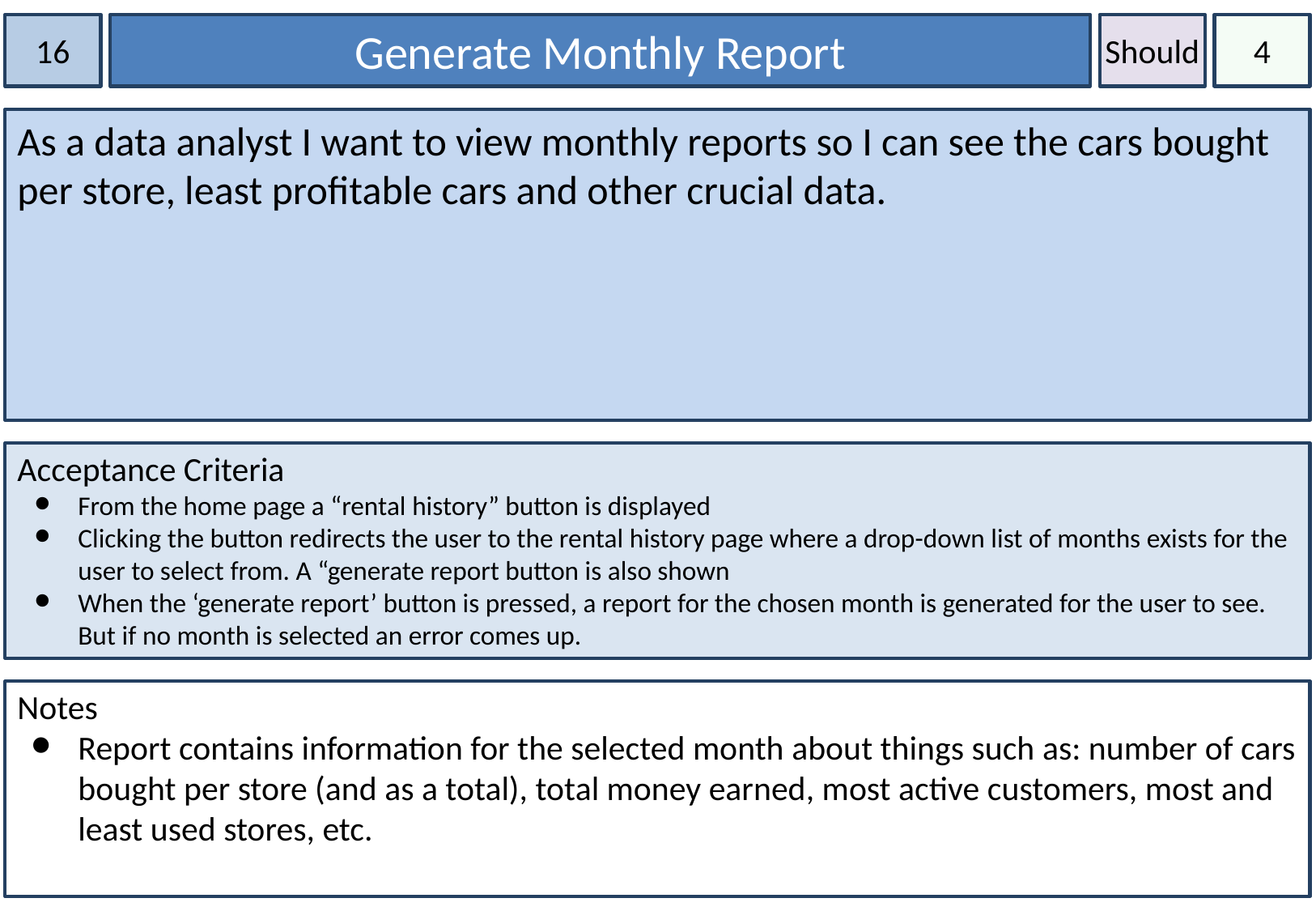

16
Generate Monthly Report
Should
4
As a data analyst I want to view monthly reports so I can see the cars bought per store, least profitable cars and other crucial data.
Acceptance Criteria
From the home page a “rental history” button is displayed
Clicking the button redirects the user to the rental history page where a drop-down list of months exists for the user to select from. A “generate report button is also shown
When the ‘generate report’ button is pressed, a report for the chosen month is generated for the user to see. But if no month is selected an error comes up.
Notes
Report contains information for the selected month about things such as: number of cars bought per store (and as a total), total money earned, most active customers, most and least used stores, etc.